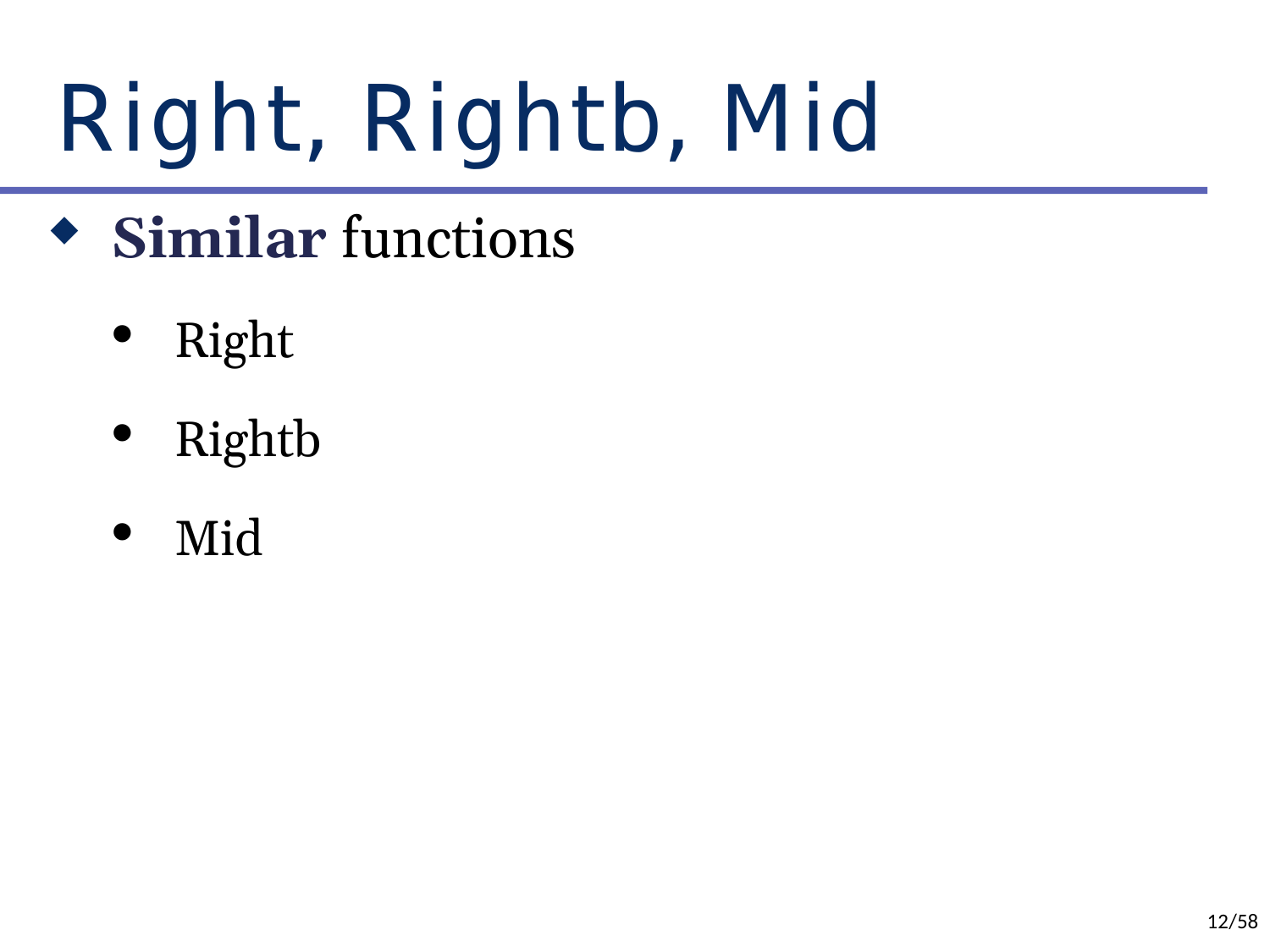

# Right, Rightb, Mid
Similar functions
Right
Rightb
Mid

12/58